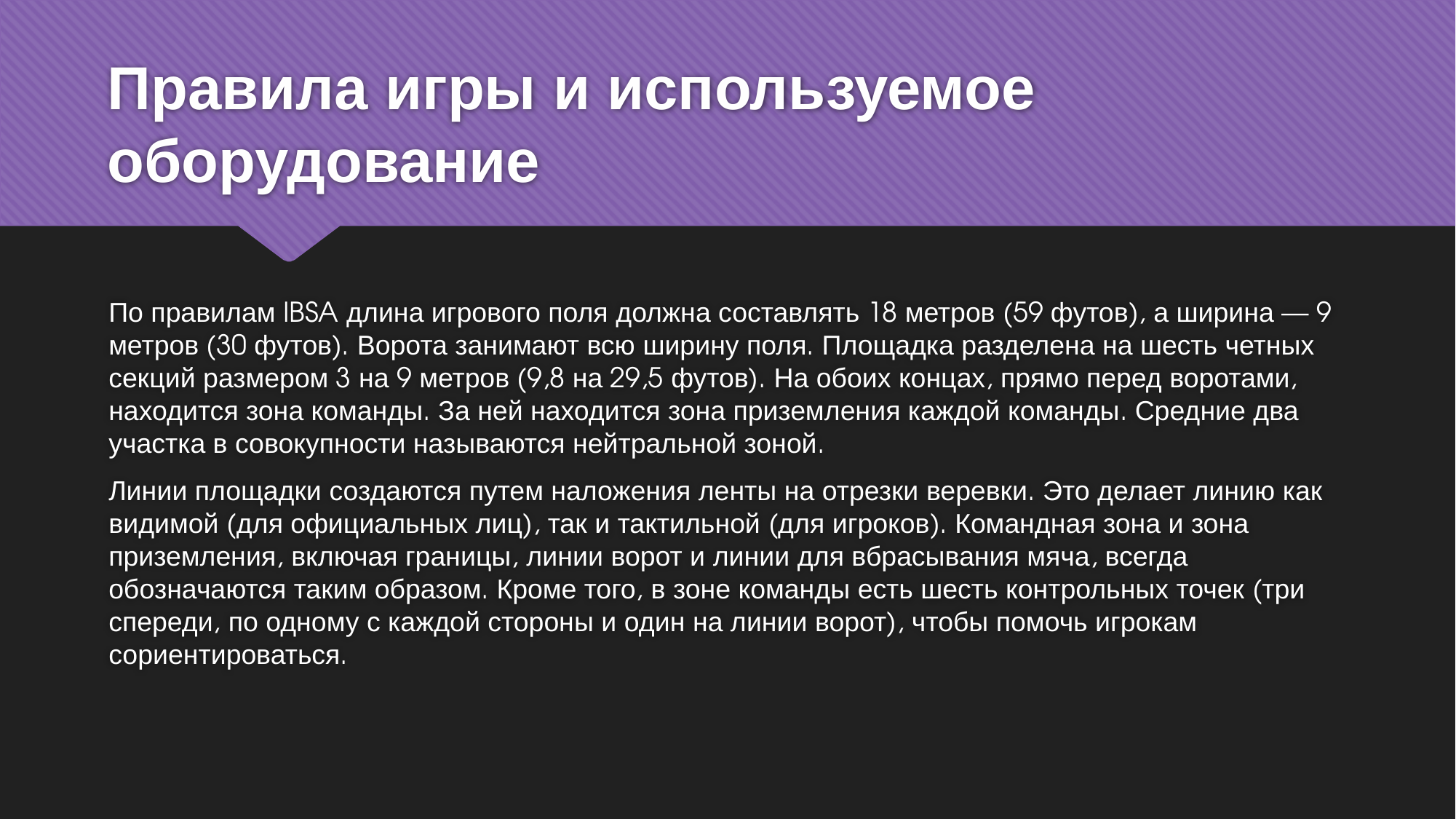

# Правила игры и используемое оборудование
По правилам IBSA длина игрового поля должна составлять 18 метров (59 футов), а ширина — 9 метров (30 футов). Ворота занимают всю ширину поля. Площадка разделена на шесть четных секций размером 3 на 9 метров (9,8 на 29,5 футов). На обоих концах, прямо перед воротами, находится зона команды. За ней находится зона приземления каждой команды. Средние два участка в совокупности называются нейтральной зоной.
Линии площадки создаются путем наложения ленты на отрезки веревки. Это делает линию как видимой (для официальных лиц), так и тактильной (для игроков). Командная зона и зона приземления, включая границы, линии ворот и линии для вбрасывания мяча, всегда обозначаются таким образом. Кроме того, в зоне команды есть шесть контрольных точек (три спереди, по одному с каждой стороны и один на линии ворот), чтобы помочь игрокам сориентироваться.